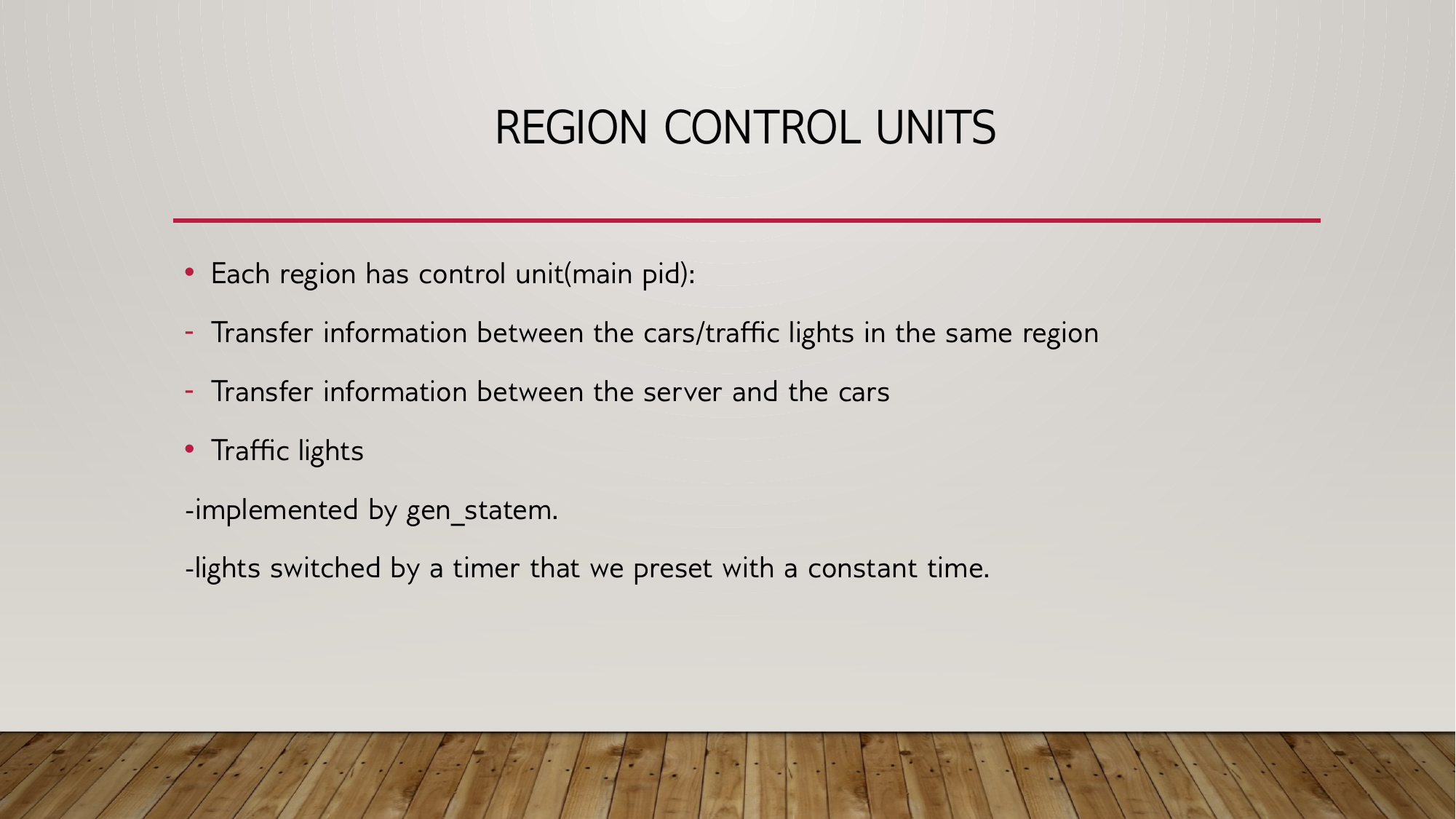

# Region control units
Each region has control unit(main pid):
Transfer information between the cars/traffic lights in the same region
Transfer information between the server and the cars
Traffic lights
-implemented by gen_statem.
-lights switched by a timer that we preset with a constant time.